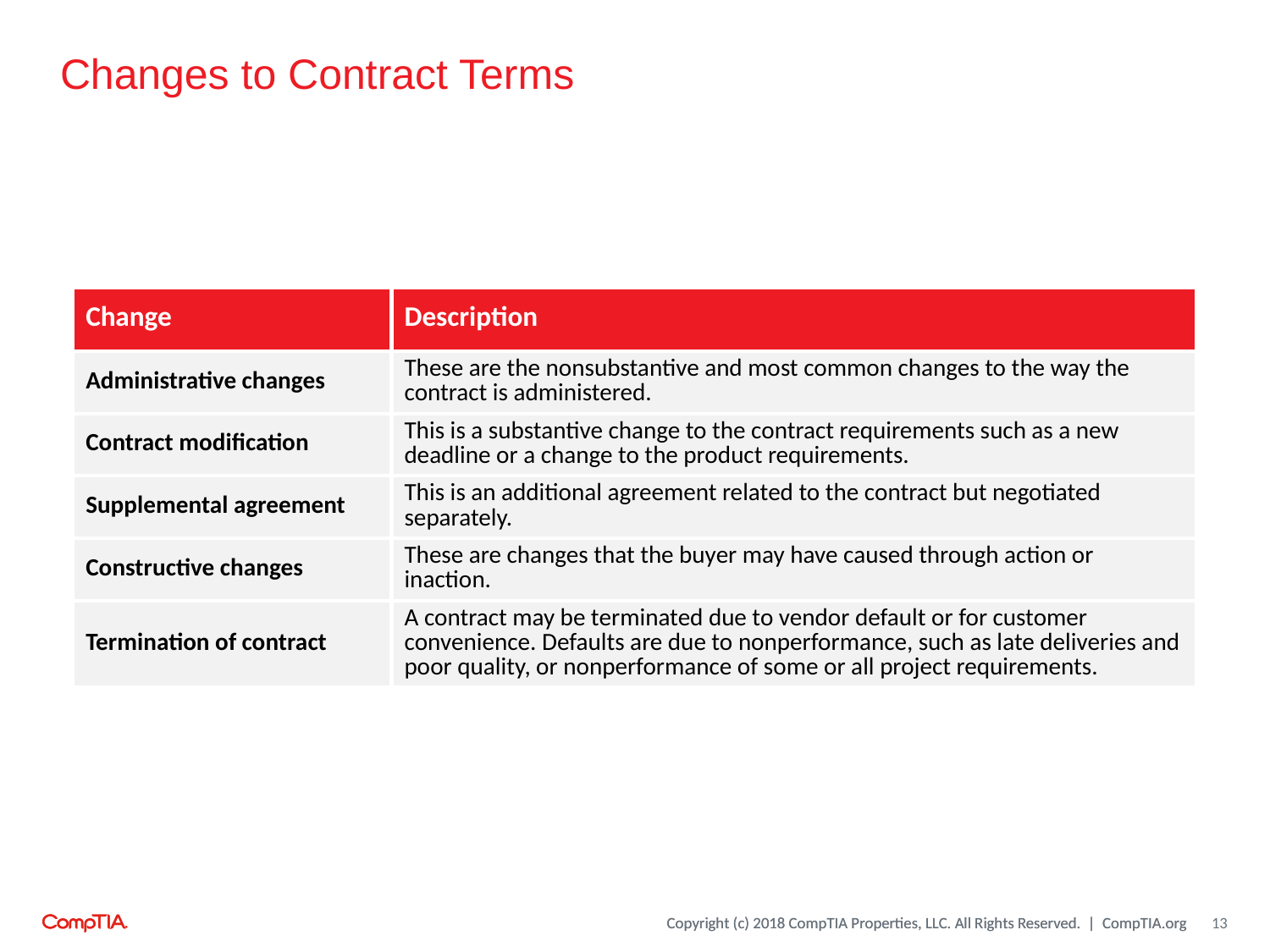

# Changes to Contract Terms
| Change | Description |
| --- | --- |
| Administrative changes | These are the nonsubstantive and most common changes to the way the contract is administered. |
| Contract modification | This is a substantive change to the contract requirements such as a new deadline or a change to the product requirements. |
| Supplemental agreement | This is an additional agreement related to the contract but negotiated separately. |
| Constructive changes | These are changes that the buyer may have caused through action or inaction. |
| Termination of contract | A contract may be terminated due to vendor default or for customer convenience. Defaults are due to nonperformance, such as late deliveries and poor quality, or nonperformance of some or all project requirements. |
13